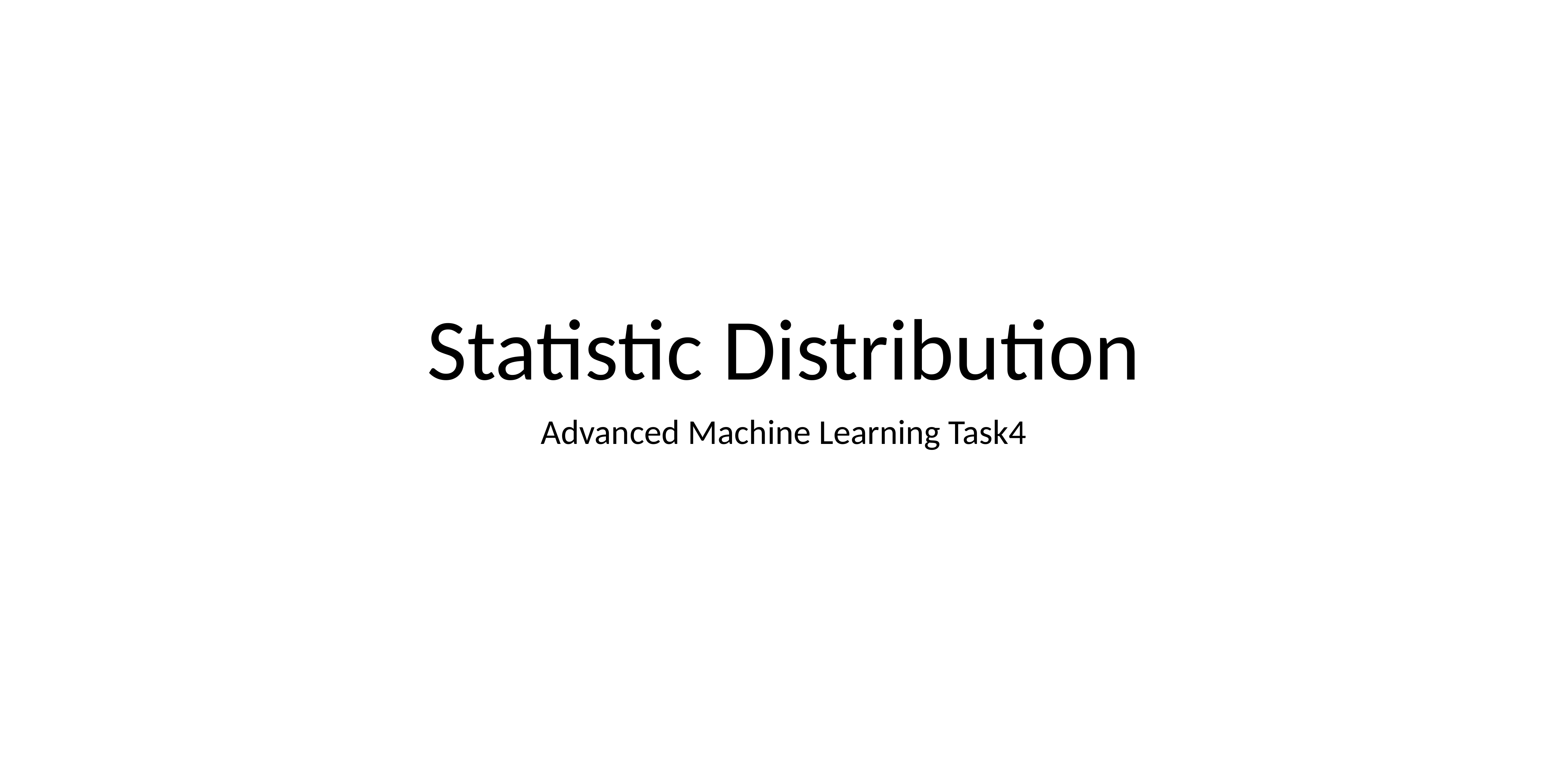

# Statistic Distribution
Advanced Machine Learning Task4